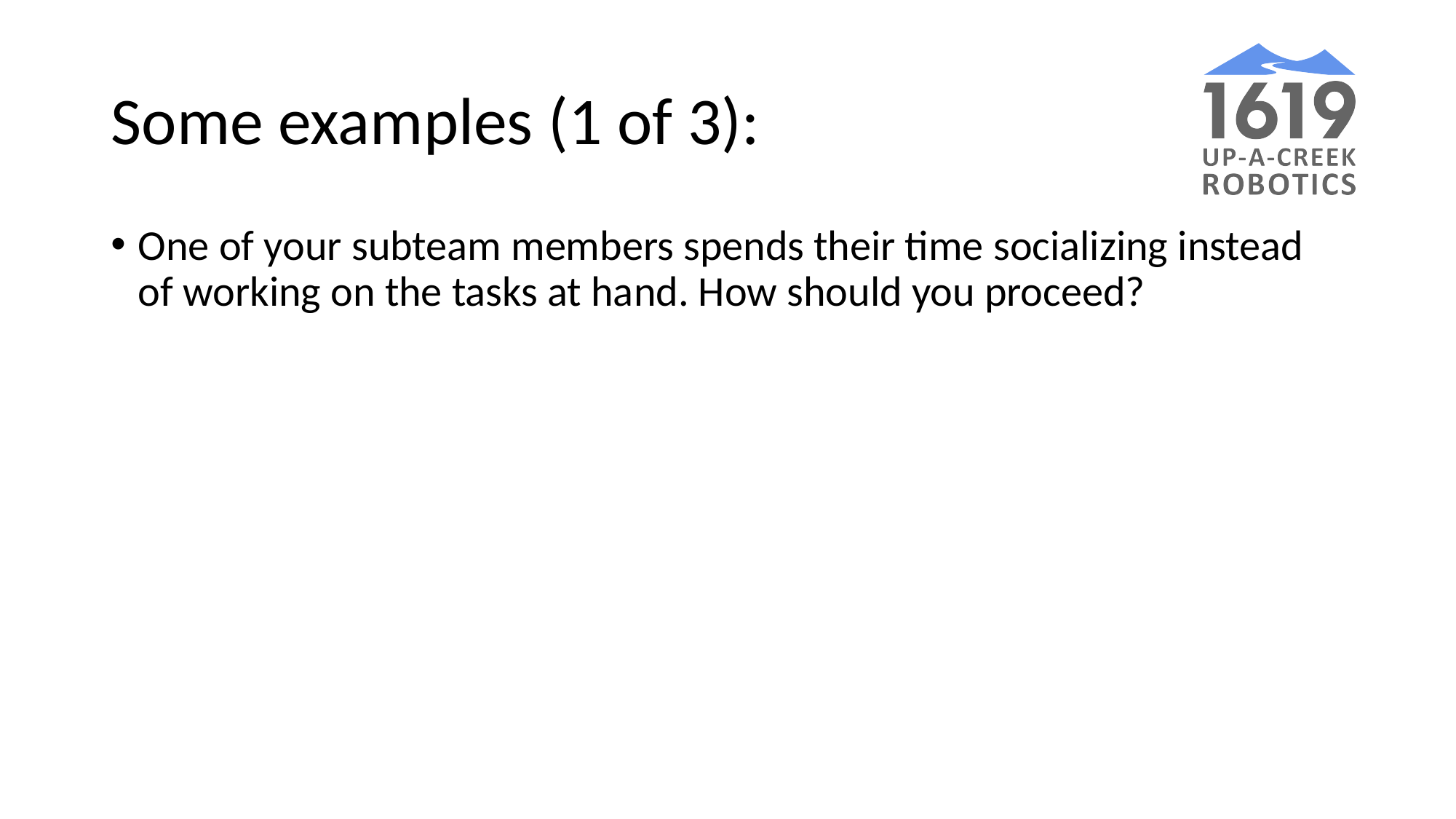

# Some examples (1 of 3):
One of your subteam members spends their time socializing instead of working on the tasks at hand. How should you proceed?